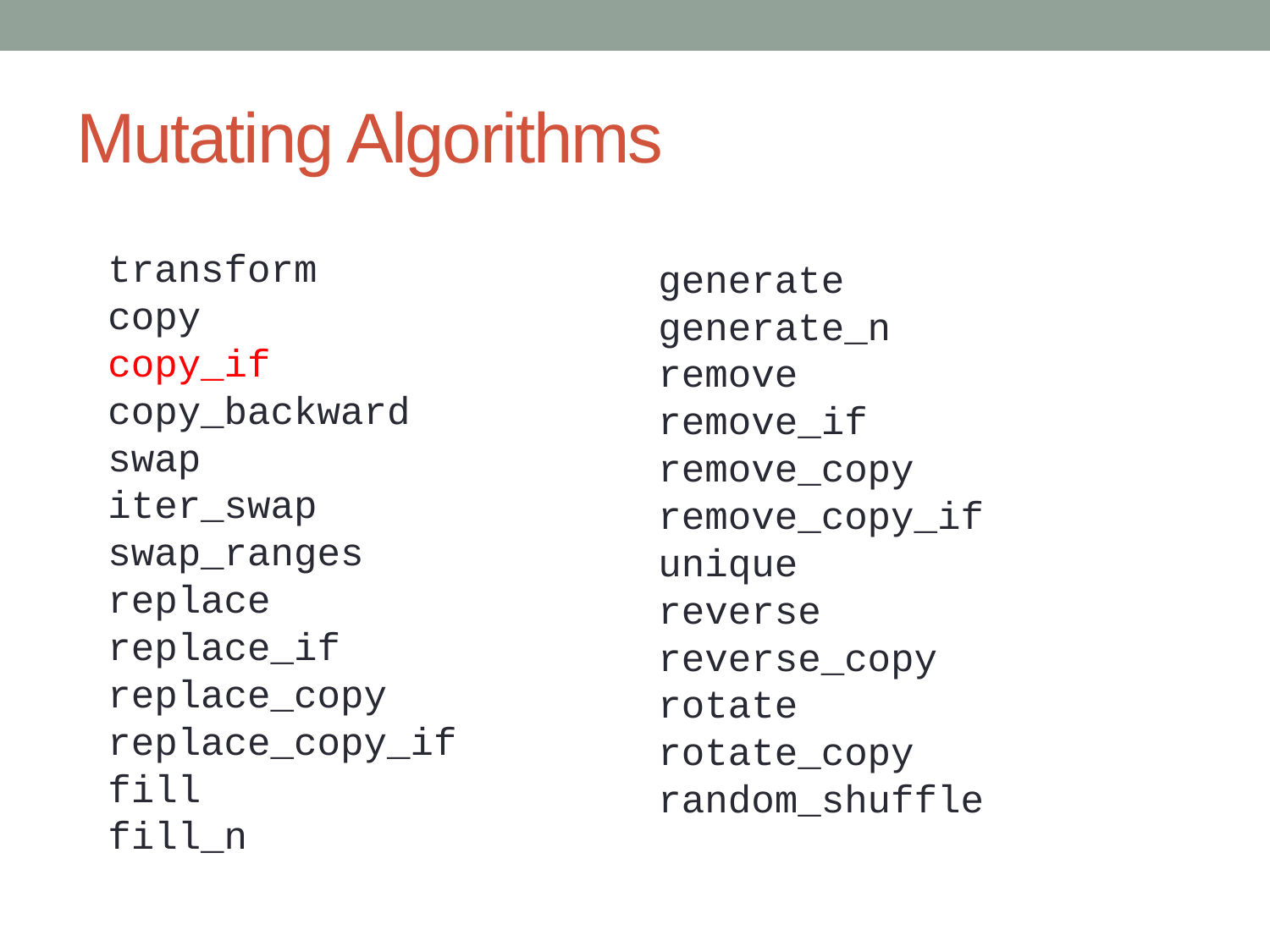

# Mutating Algorithms
transform
copy
copy_if
copy_backward
swap
iter_swap
swap_ranges
replace
replace_if
replace_copy
replace_copy_if
fill
fill_n
generate
generate_n
remove
remove_if
remove_copy
remove_copy_if
unique
reverse
reverse_copy
rotate
rotate_copy
random_shuffle